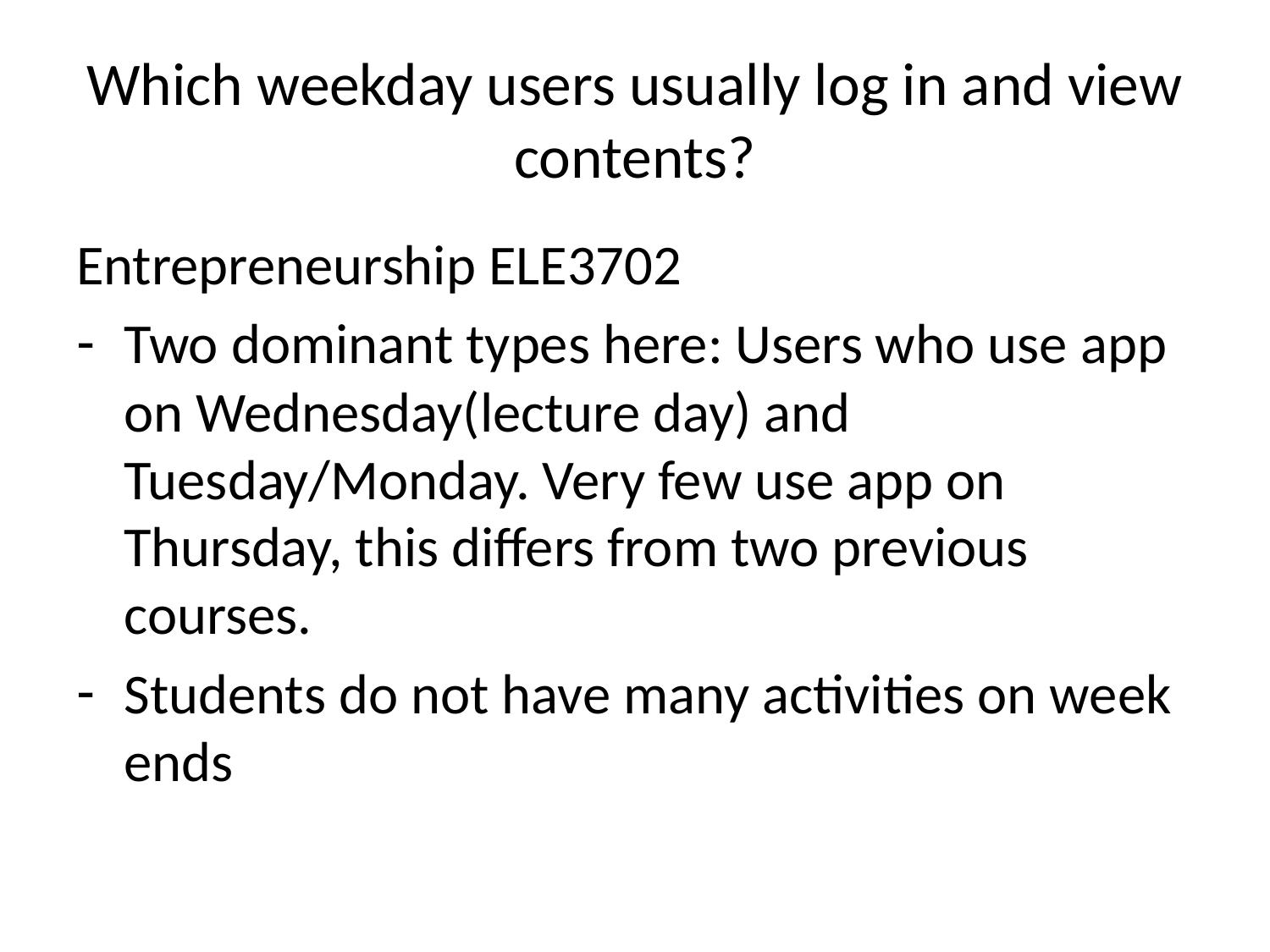

# Which weekday users usually log in and view contents?
Entrepreneurship ELE3702
Two dominant types here: Users who use app on Wednesday(lecture day) and Tuesday/Monday. Very few use app on Thursday, this differs from two previous courses.
Students do not have many activities on week ends